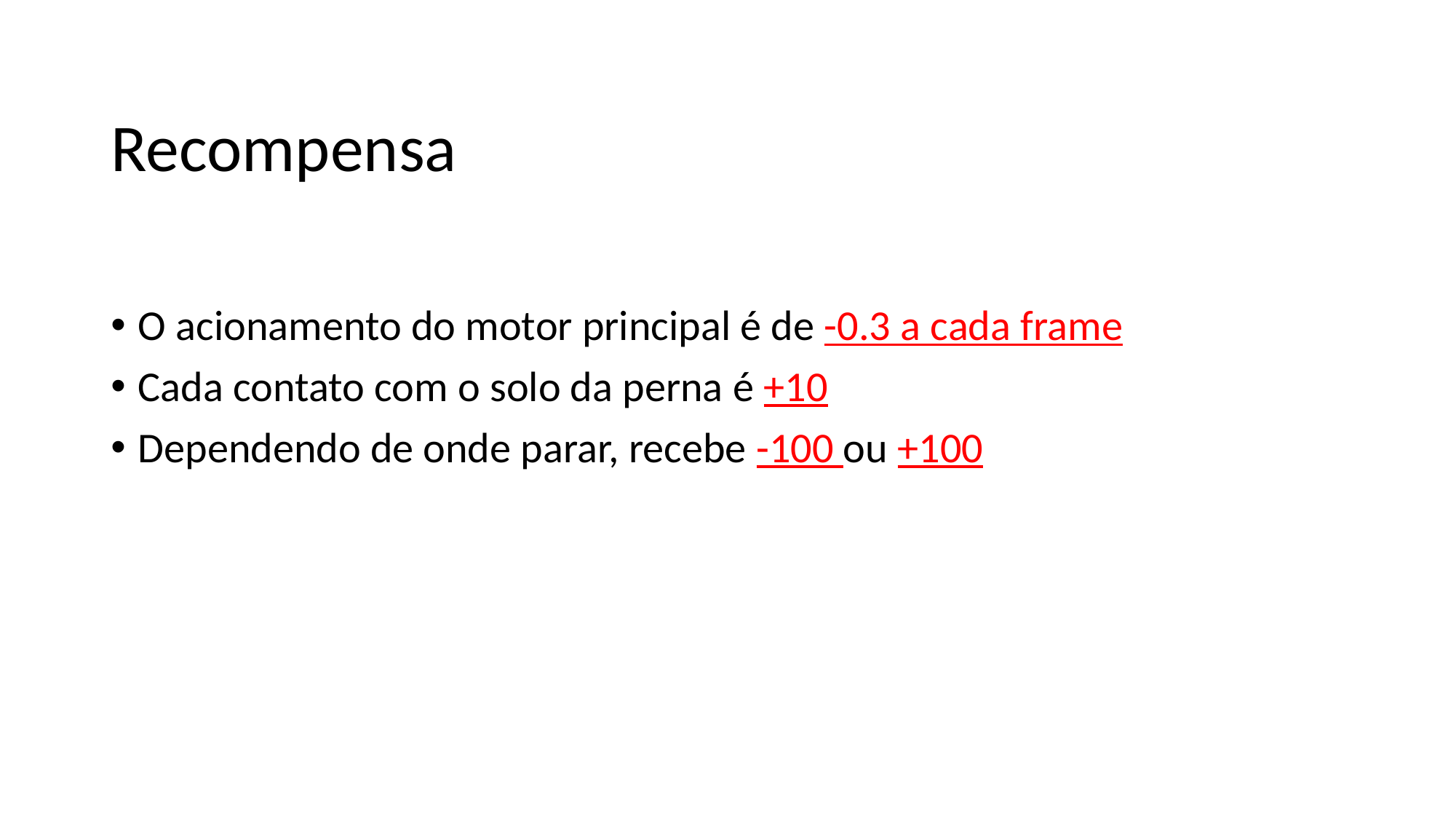

# Recompensa
O acionamento do motor principal é de -0.3 a cada frame
Cada contato com o solo da perna é +10
Dependendo de onde parar, recebe -100 ou +100